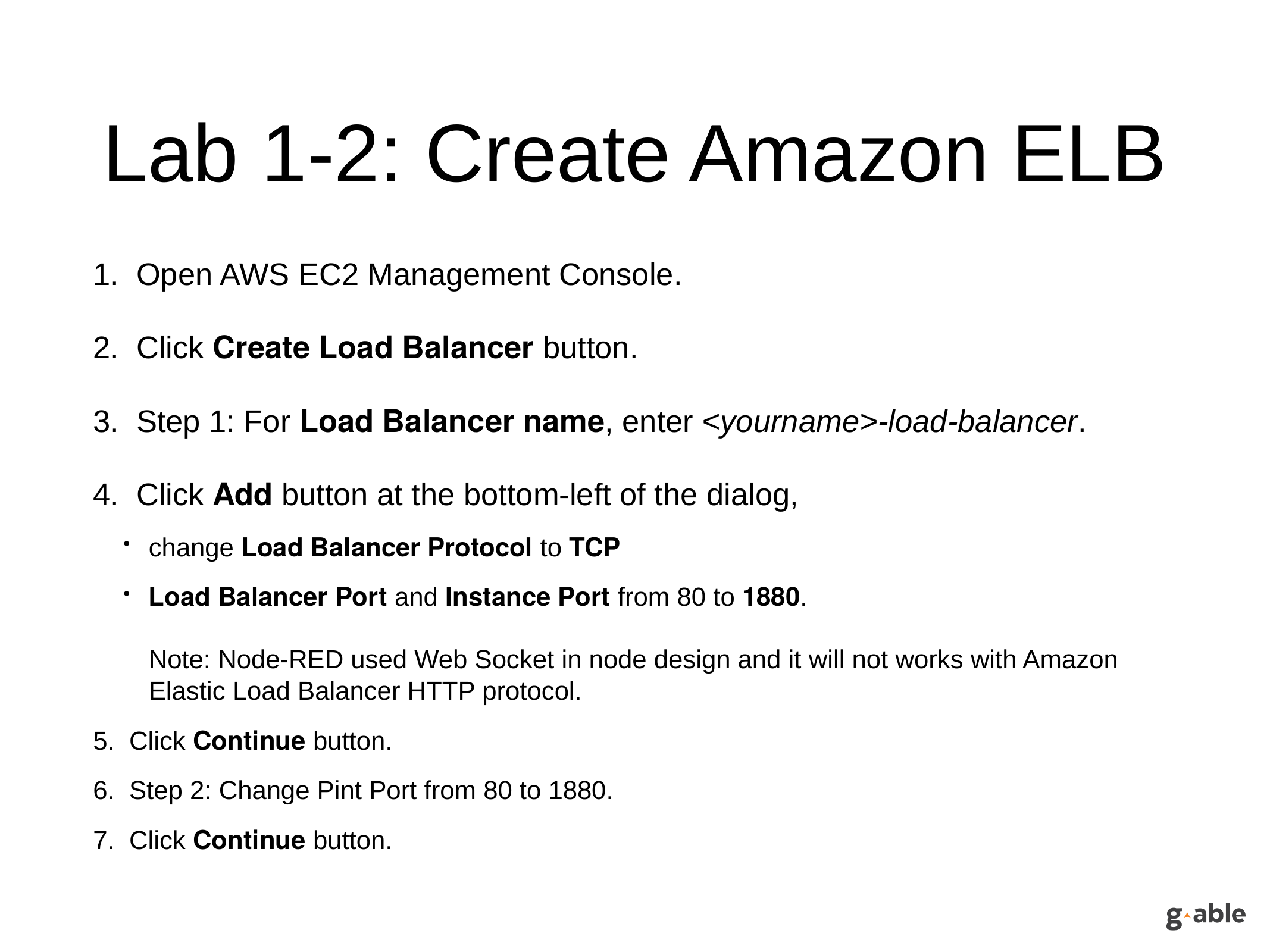

# Lab 1-2: Create Amazon ELB
Open AWS EC2 Management Console.
Click Create Load Balancer button.
Step 1: For Load Balancer name, enter <yourname>-load-balancer.
Click Add button at the bottom-left of the dialog,
change Load Balancer Protocol to TCP
Load Balancer Port and Instance Port from 80 to 1880.
Note: Node-RED used Web Socket in node design and it will not works with Amazon Elastic Load Balancer HTTP protocol.
Click Continue button.
Step 2: Change Pint Port from 80 to 1880.
Click Continue button.
10